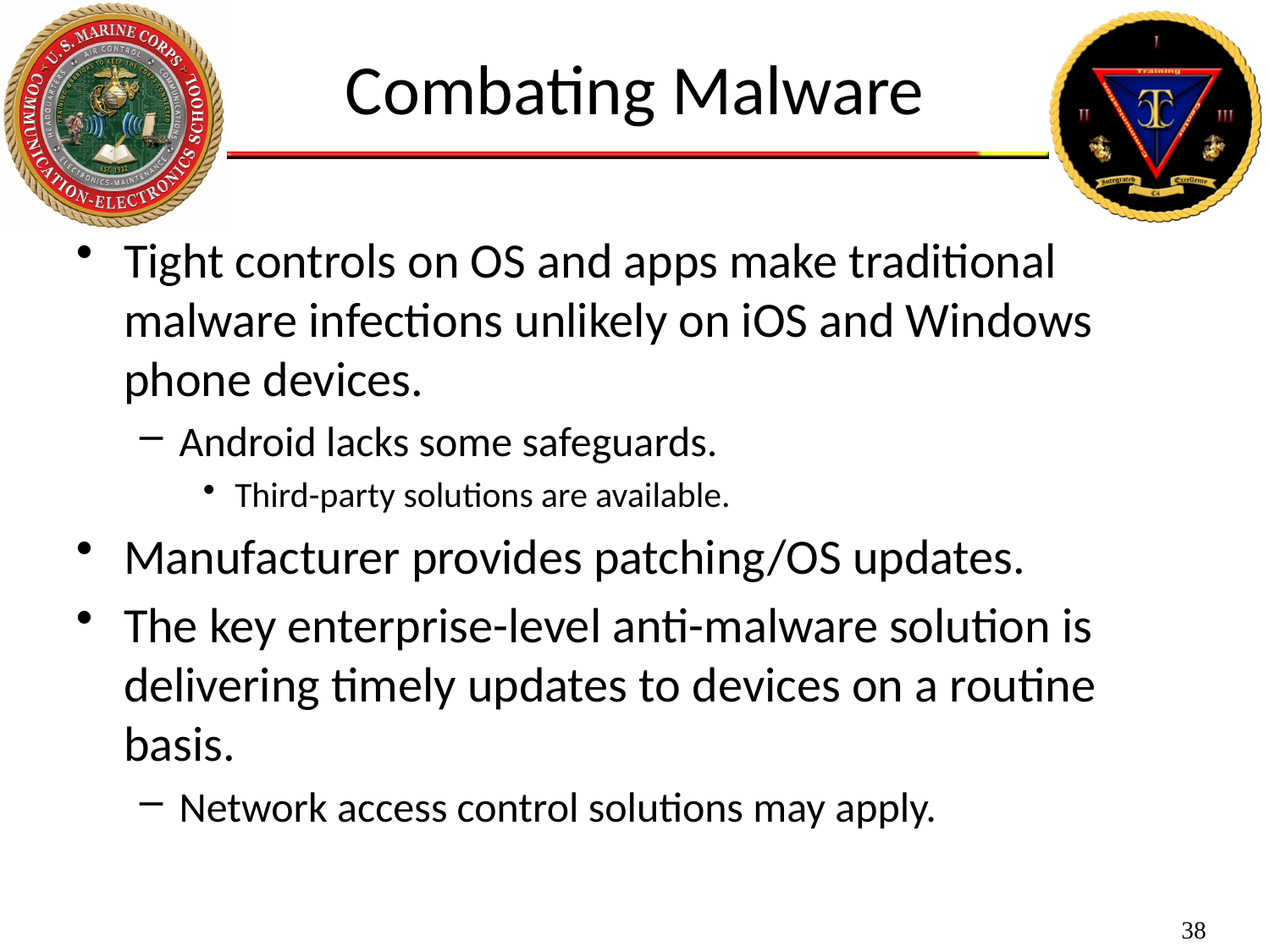

# Combating Malware
Tight controls on OS and apps make traditional malware infections unlikely on iOS and Windows phone devices.
Android lacks some safeguards.
Third-party solutions are available.
Manufacturer provides patching/OS updates.
The key enterprise-level anti-malware solution is delivering timely updates to devices on a routine basis.
Network access control solutions may apply.